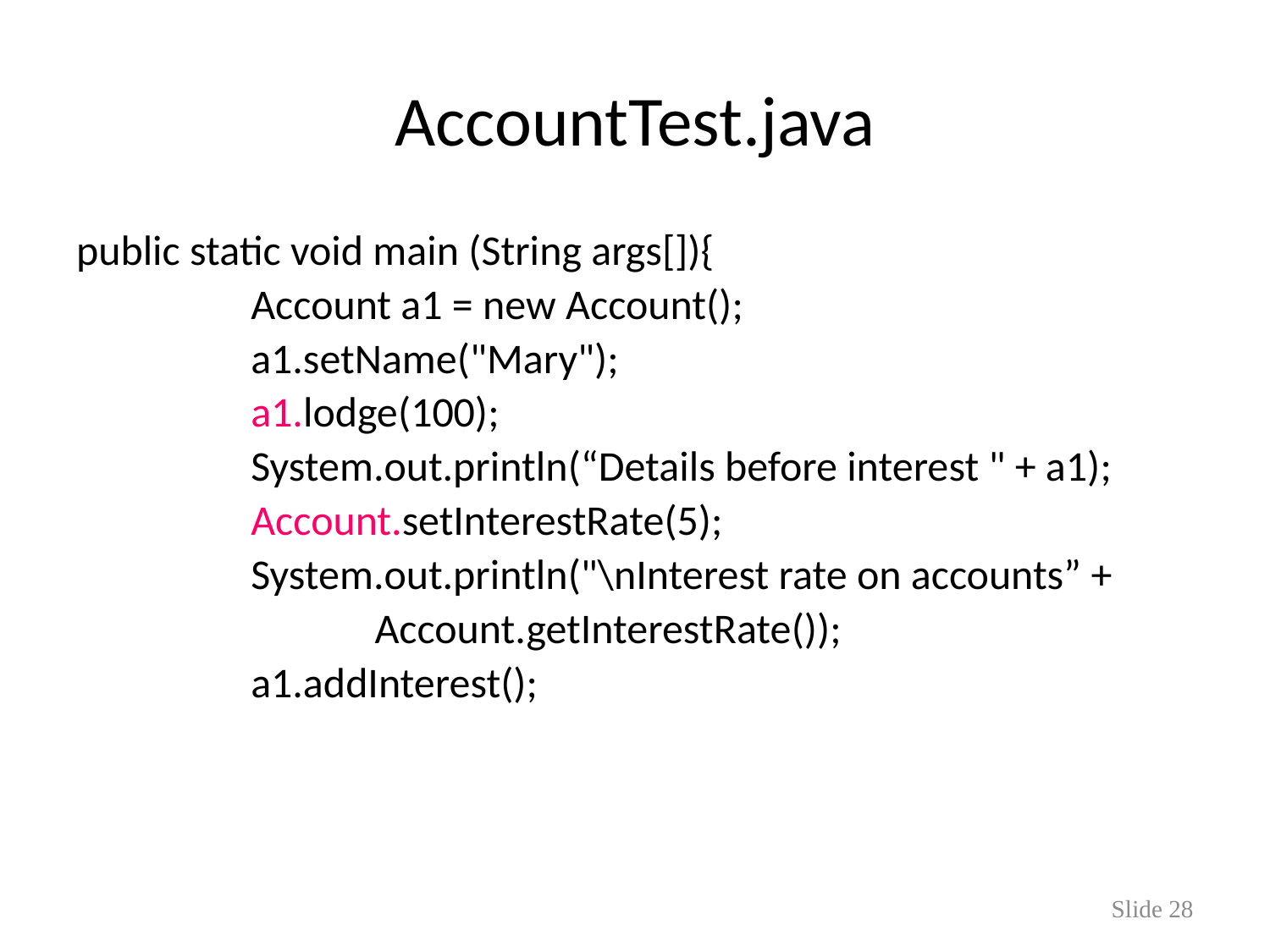

# AccountTest.java
public static void main (String args[]){
		Account a1 = new Account();
		a1.setName("Mary");
		a1.lodge(100);
		System.out.println(“Details before interest " + a1);
		Account.setInterestRate(5);
		System.out.println("\nInterest rate on accounts” +
		             Account.getInterestRate());
		a1.addInterest();
Slide 28